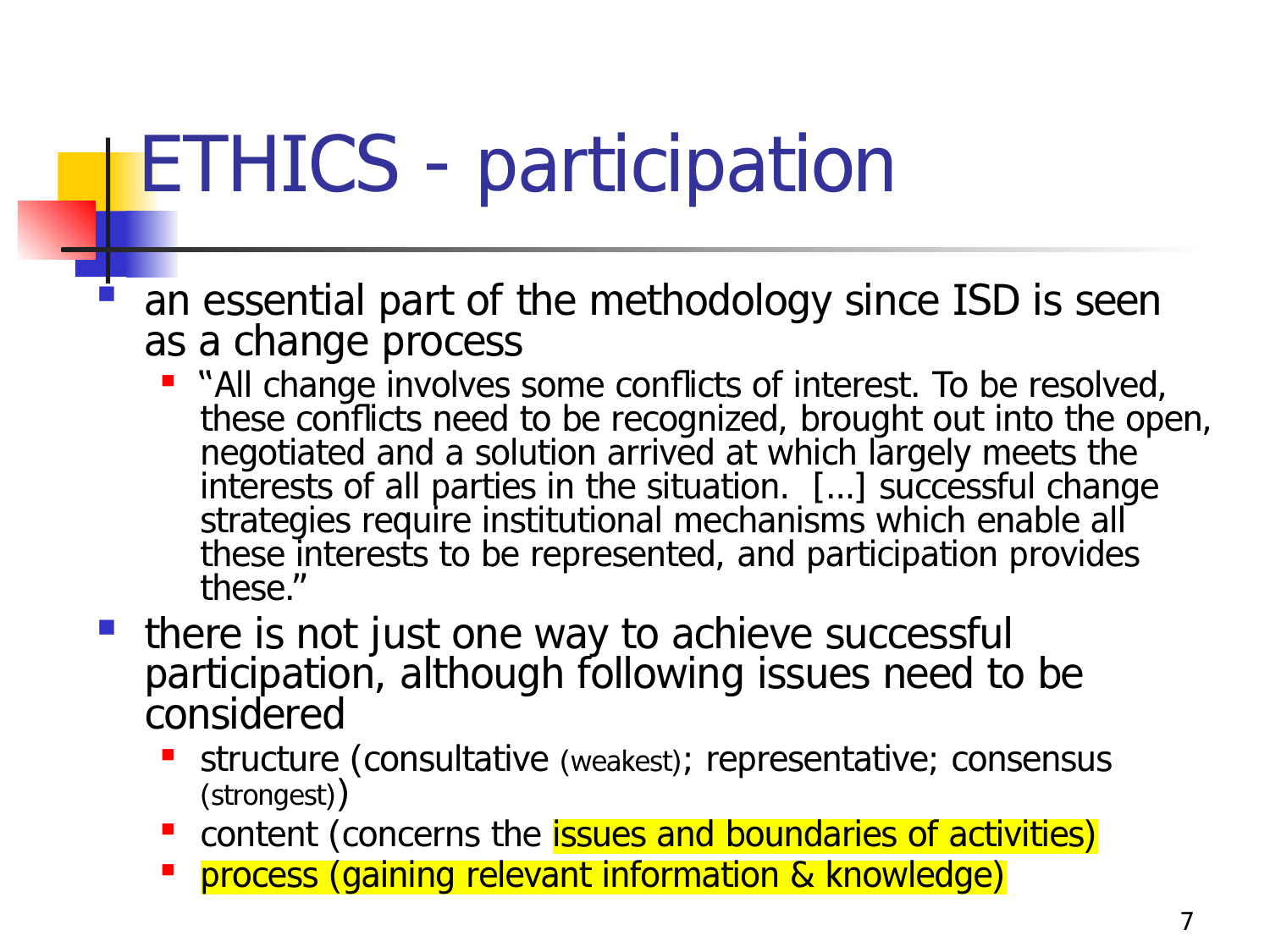

ETHICS - participation
an essential part of the methodology since ISD is seen as a change process
“All change involves some conflicts of interest. To be resolved, these conflicts need to be recognized, brought out into the open, negotiated and a solution arrived at which largely meets the interests of all parties in the situation.  […] successful change strategies require institutional mechanisms which enable all these interests to be represented, and participation provides these.”
there is not just one way to achieve successful participation, although following issues need to be considered
structure (consultative (weakest); representative; consensus (strongest))
content (concerns the issues and boundaries of activities)
process (gaining relevant information & knowledge)
7